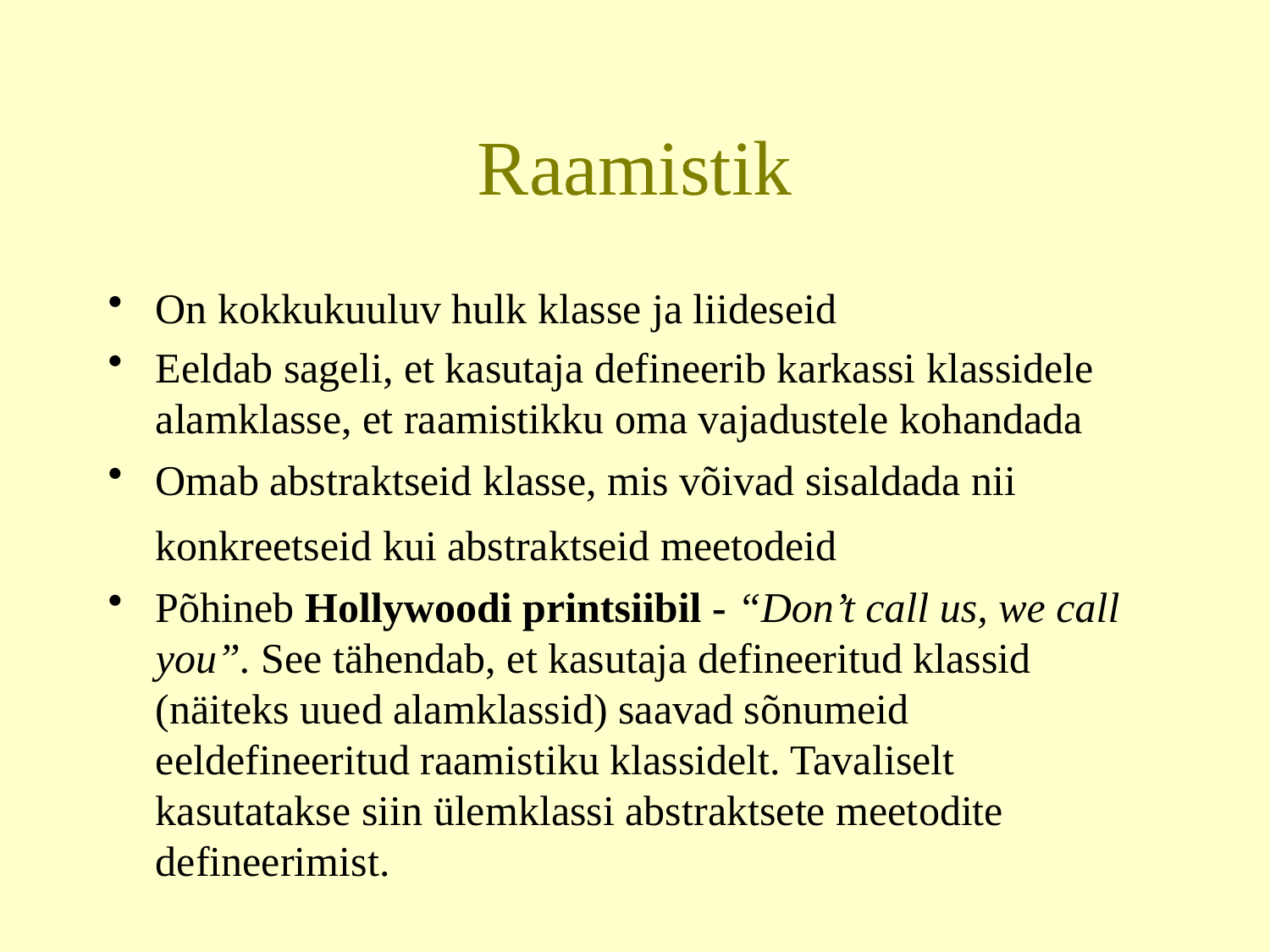

# Raamistik
On kokkukuuluv hulk klasse ja liideseid
Eeldab sageli, et kasutaja defineerib karkassi klassidele alamklasse, et raamistikku oma vajadustele kohandada
Omab abstraktseid klasse, mis võivad sisaldada nii konkreetseid kui abstraktseid meetodeid
Põhineb Hollywoodi printsiibil - “Don’t call us, we call you”. See tähendab, et kasutaja defineeritud klassid (näiteks uued alamklassid) saavad sõnumeid eeldefineeritud raamistiku klassidelt. Tavaliselt kasutatakse siin ülemklassi abstraktsete meetodite defineerimist.